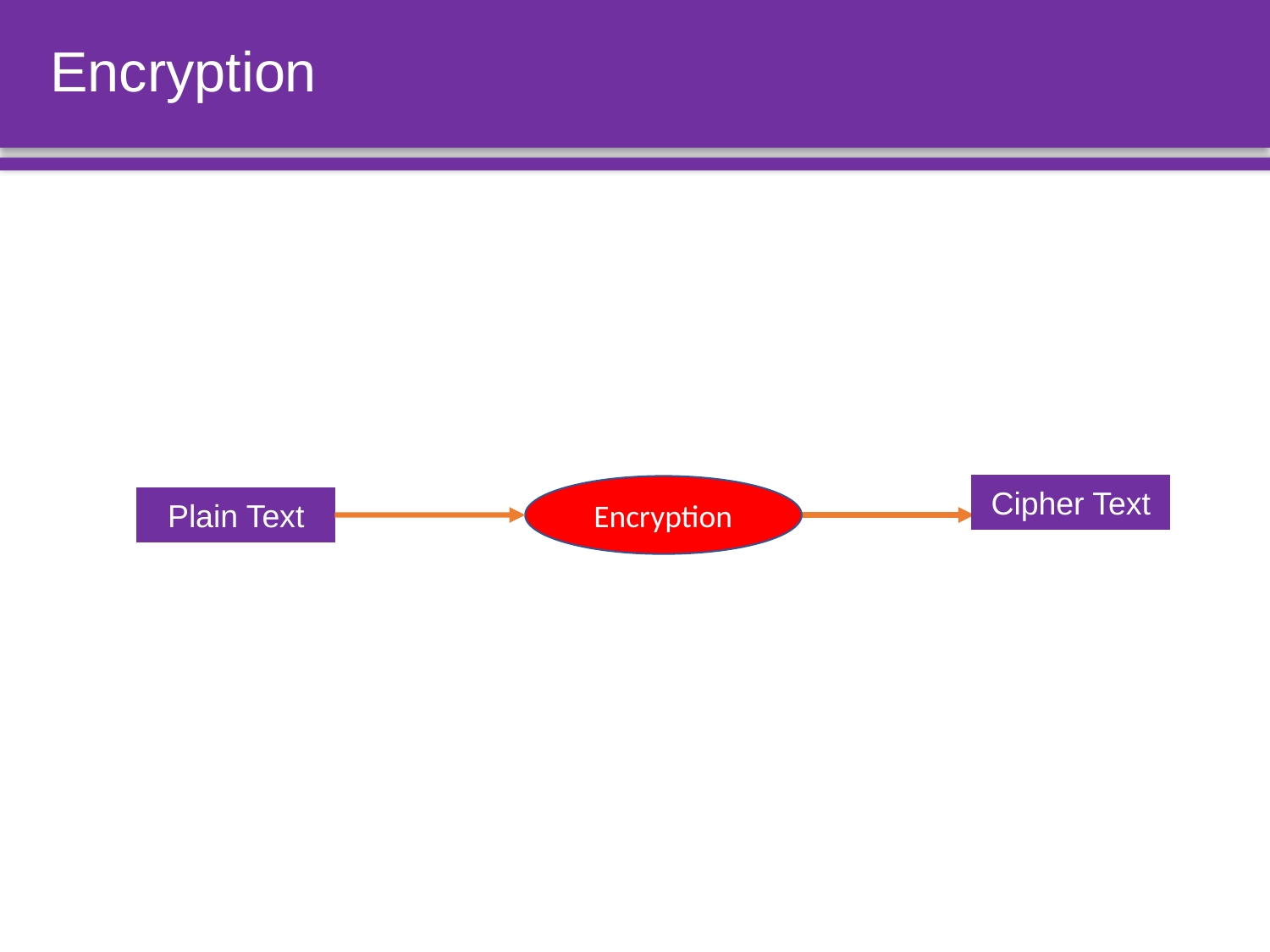

# Encryption
Encryption
Cipher Text
Plain Text